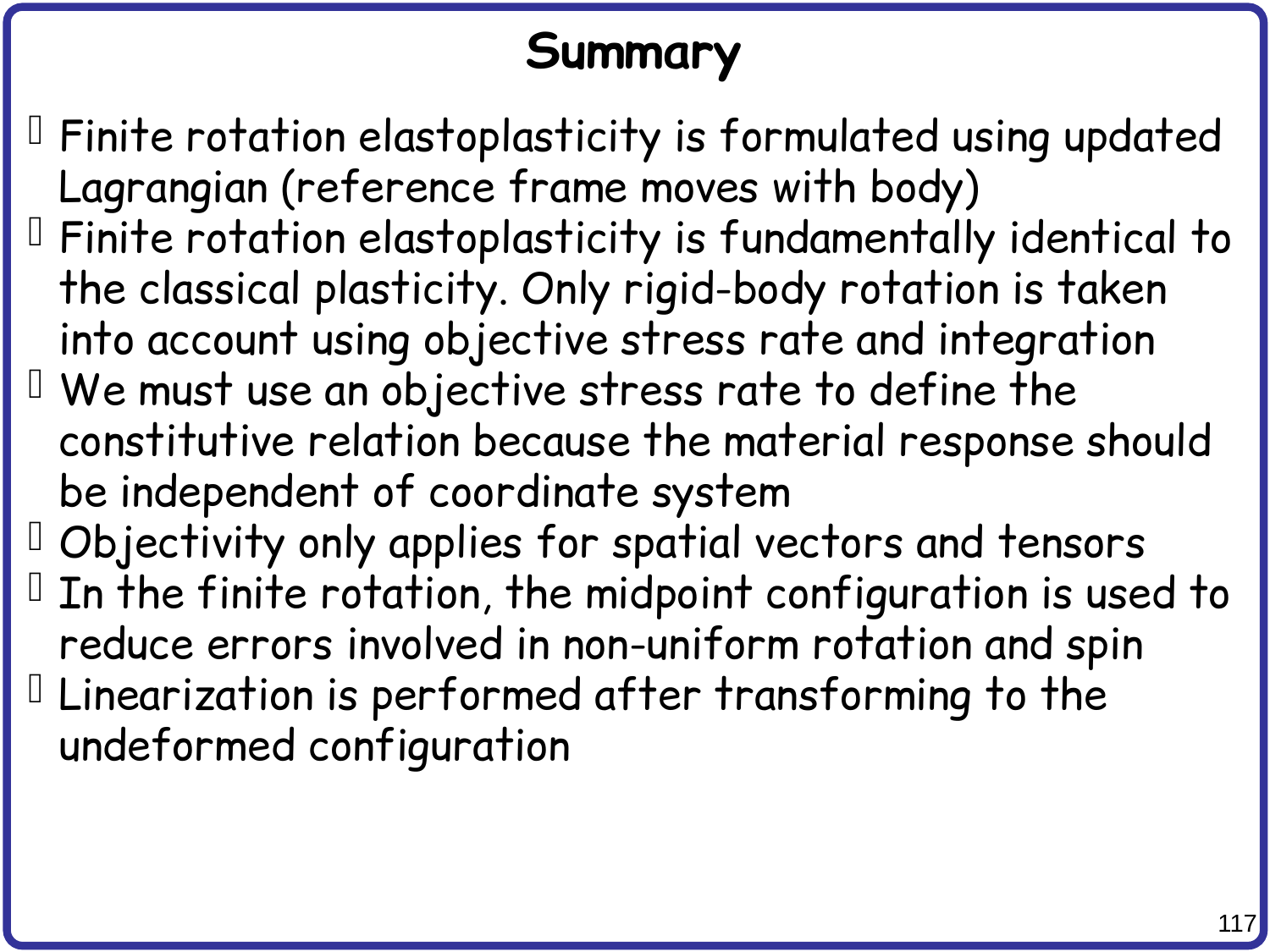

Summary
Finite rotation elastoplasticity is formulated using updated Lagrangian (reference frame moves with body)
Finite rotation elastoplasticity is fundamentally identical to the classical plasticity. Only rigid-body rotation is taken into account using objective stress rate and integration
We must use an objective stress rate to define the constitutive relation because the material response should be independent of coordinate system
Objectivity only applies for spatial vectors and tensors
In the finite rotation, the midpoint configuration is used to reduce errors involved in non-uniform rotation and spin
Linearization is performed after transforming to the undeformed configuration